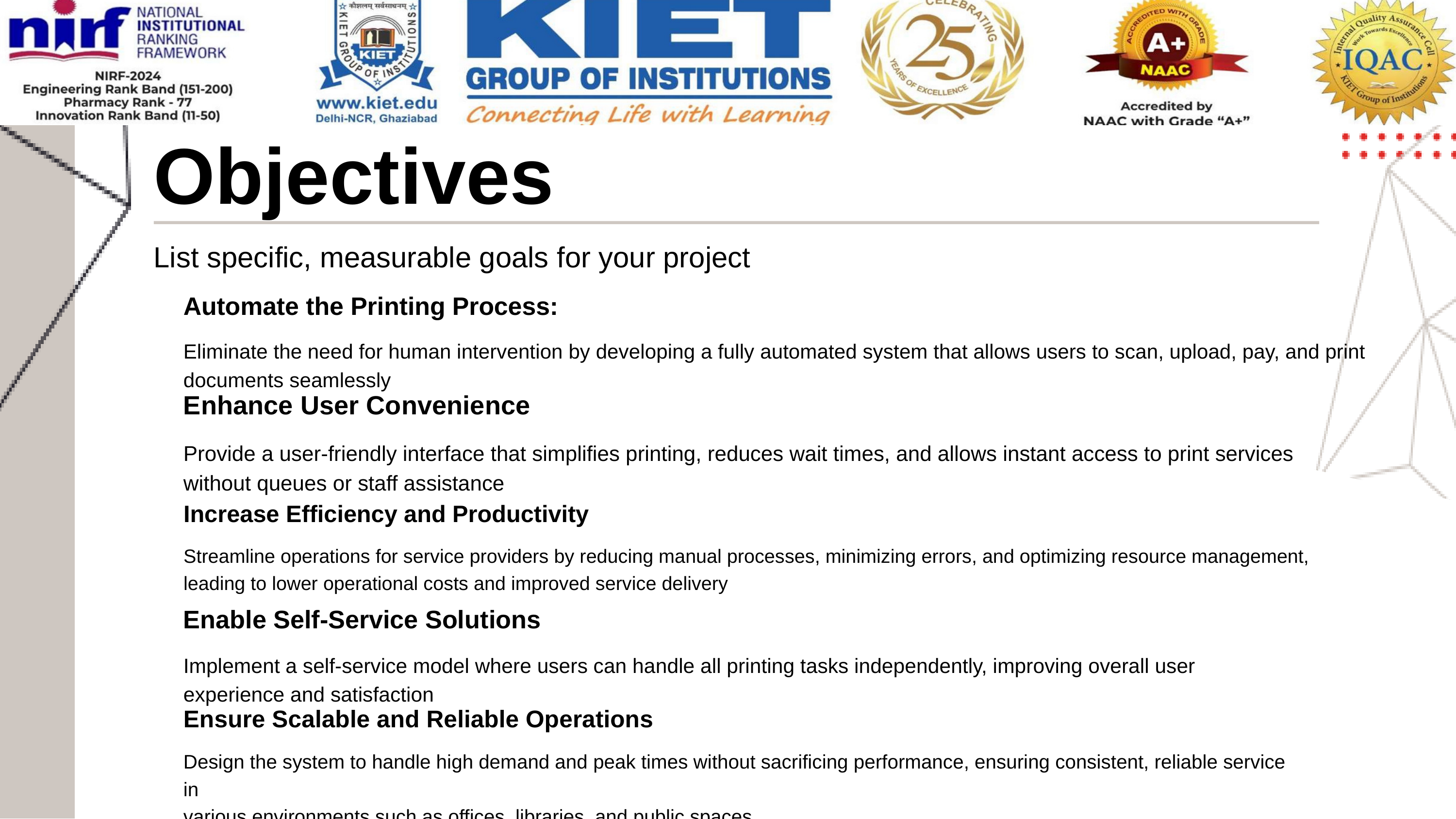

Objectives
List specific, measurable goals for your project

Automate the Printing Process:
Eliminate the need for human intervention by developing a fully automated system that allows users to scan, upload, pay, and print
documents seamlessly
Enhance User Convenience
Provide a user-friendly interface that simplifies printing, reduces wait times, and allows instant access to print services without queues or staff assistance
Increase Efficiency and Productivity
Streamline operations for service providers by reducing manual processes, minimizing errors, and optimizing resource management,
leading to lower operational costs and improved service delivery
Enable Self-Service Solutions
Implement a self-service model where users can handle all printing tasks independently, improving overall user experience and satisfaction

Ensure Scalable and Reliable Operations
Design the system to handle high demand and peak times without sacrificing performance, ensuring consistent, reliable service in
various environments such as offices, libraries, and public spaces.